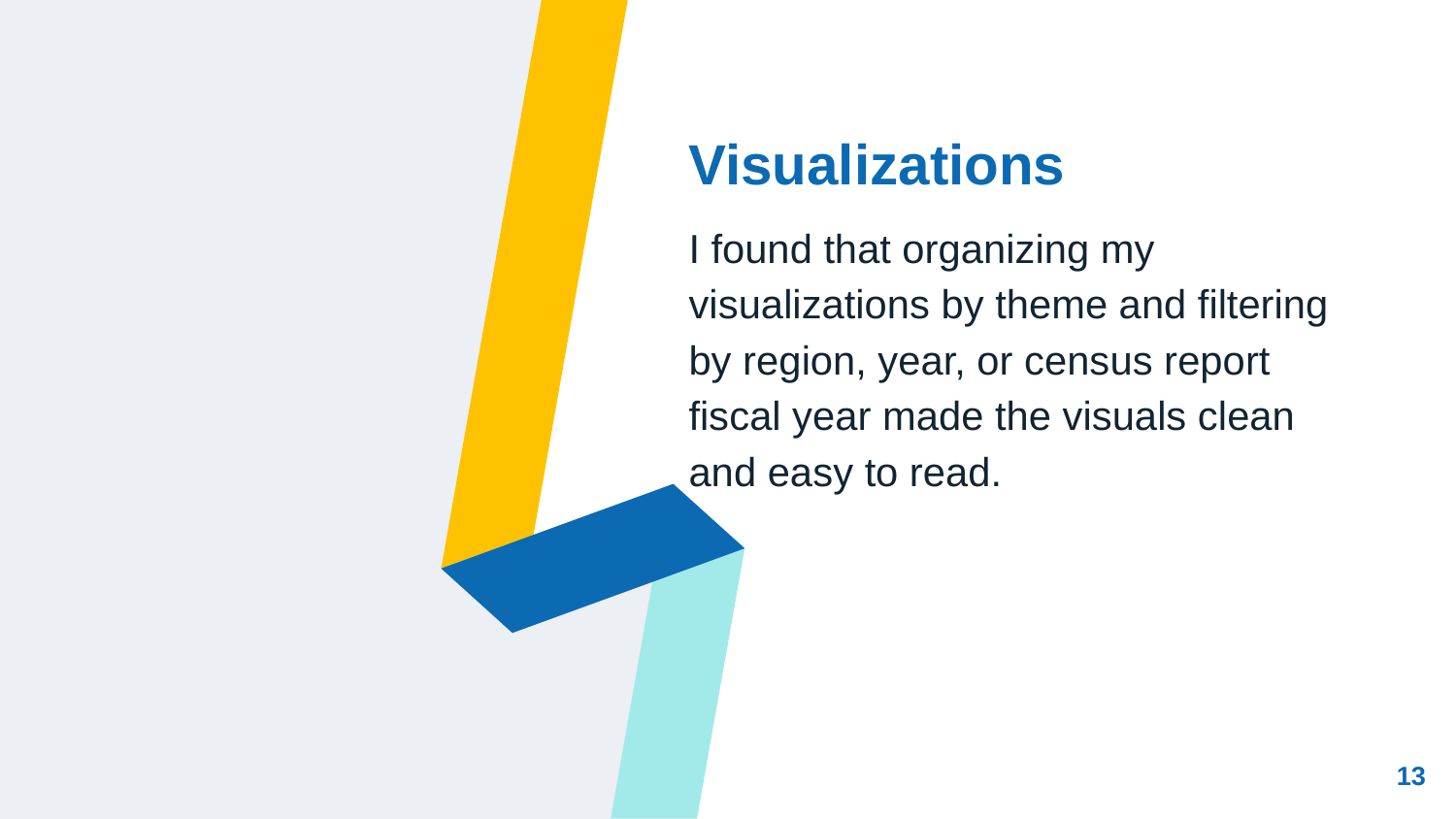

# Visualizations
I found that organizing my visualizations by theme and filtering by region, year, or census report fiscal year made the visuals clean and easy to read.
13